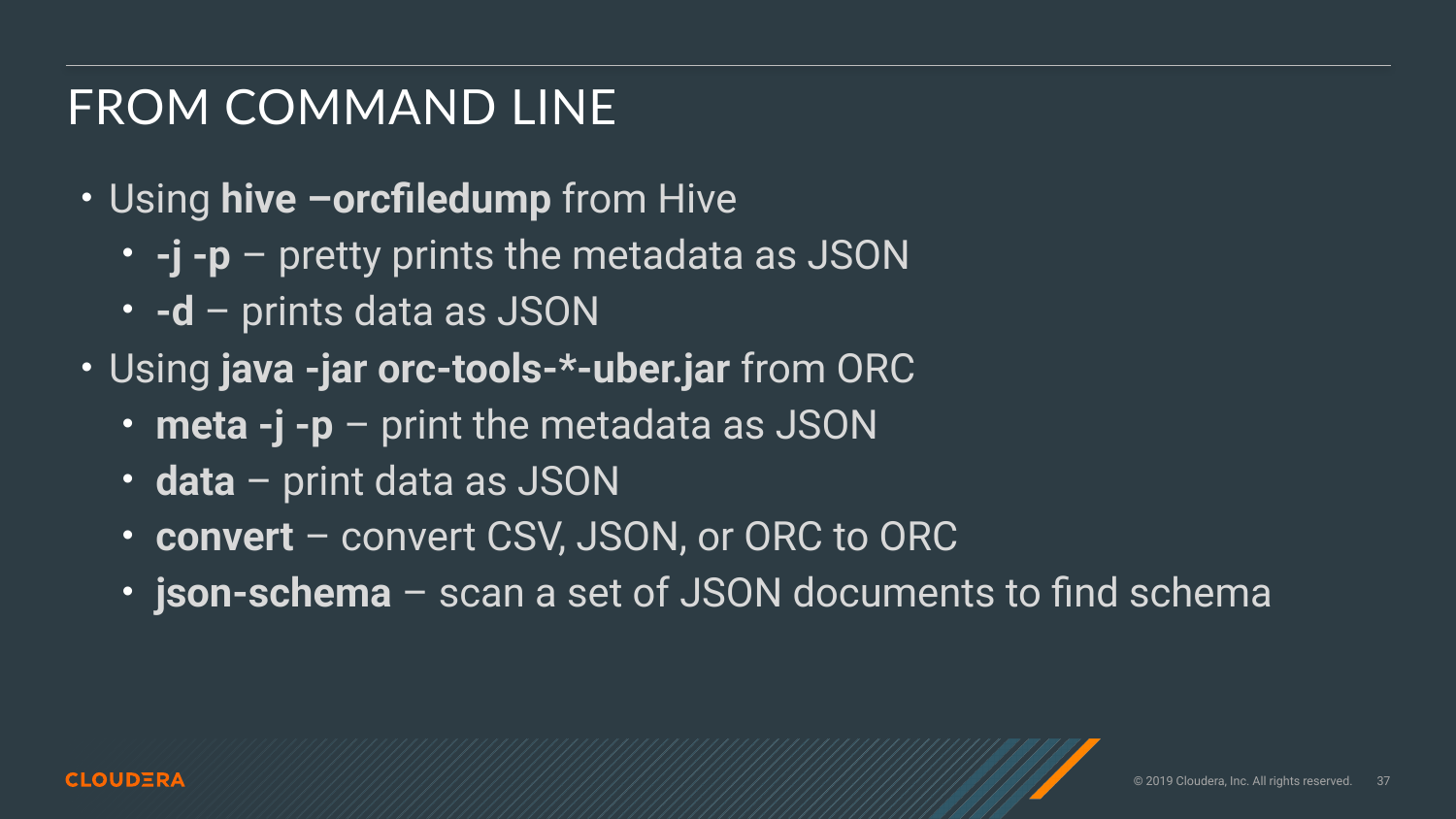

# From Command LINE
Using hive –orcfiledump from Hive
 -j -p – pretty prints the metadata as JSON
 -d – prints data as JSON
Using java -jar orc-tools-*-uber.jar from ORC
 meta -j -p – print the metadata as JSON
 data – print data as JSON
 convert – convert CSV, JSON, or ORC to ORC
 json-schema – scan a set of JSON documents to find schema